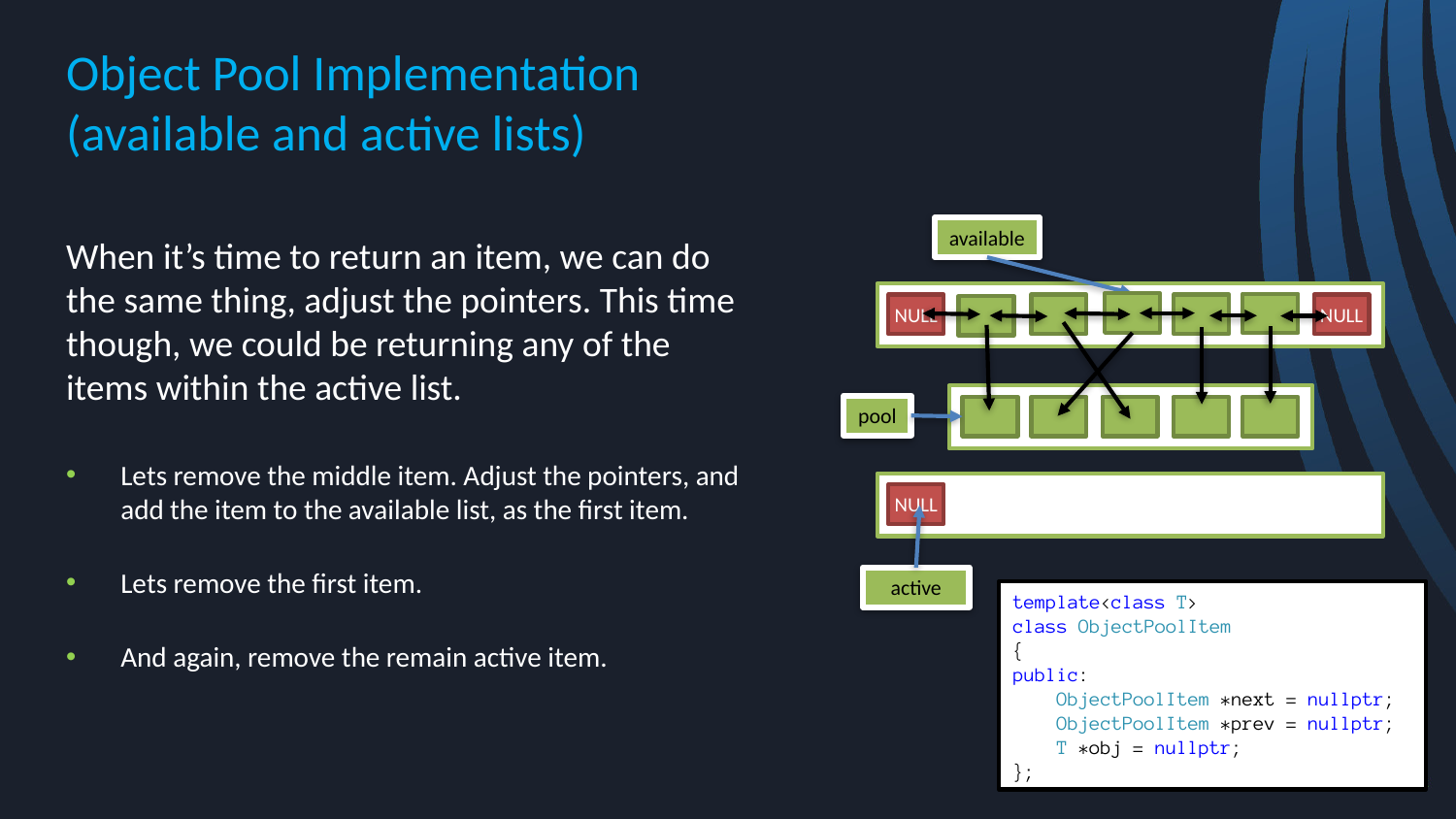

# Object Pool Implementation (available and active lists)
available
When it’s time to return an item, we can do the same thing, adjust the pointers. This time though, we could be returning any of the items within the active list.
Lets remove the middle item. Adjust the pointers, and add the item to the available list, as the first item.
Lets remove the first item.
And again, remove the remain active item.

NULL

NULL

pool

NULL
active
template<class T>
class ObjectPoolItem
{
public:
    ObjectPoolItem *next = nullptr;
    ObjectPoolItem *prev = nullptr;
    T *obj = nullptr;
};